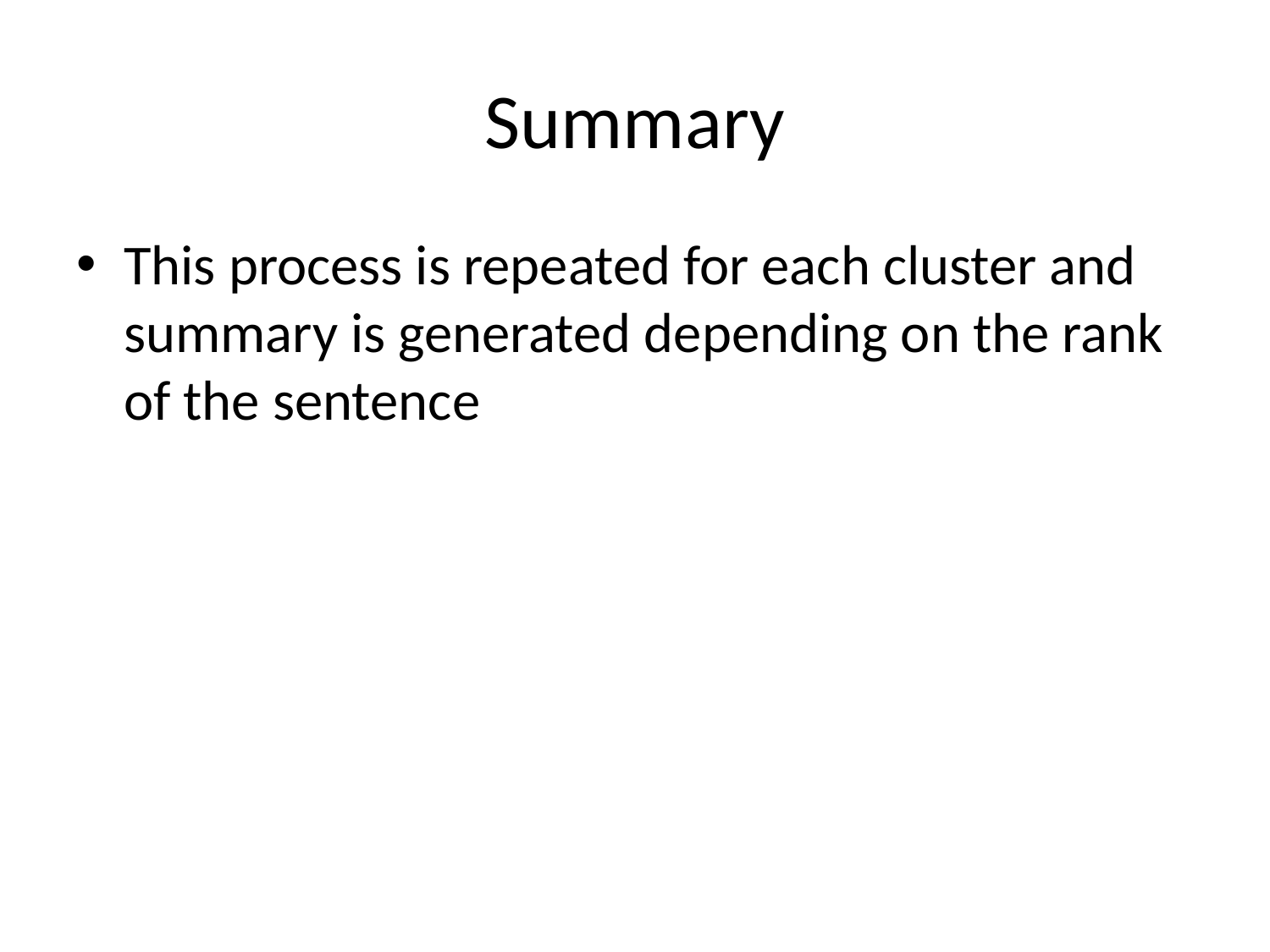

# Summary
This process is repeated for each cluster and summary is generated depending on the rank of the sentence